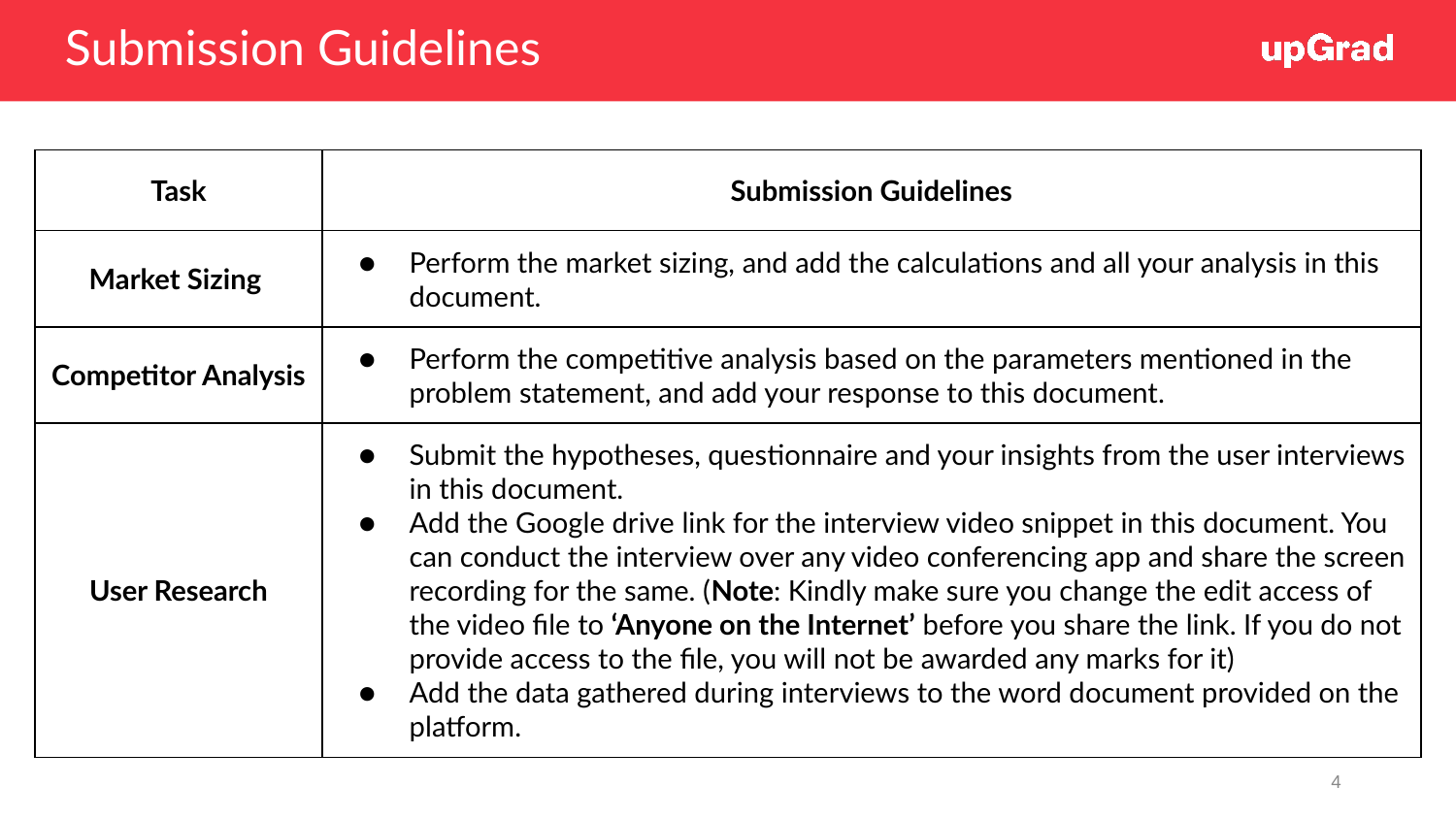

# Submission Guidelines
| Task | Submission Guidelines |
| --- | --- |
| Market Sizing | Perform the market sizing, and add the calculations and all your analysis in this document. |
| Competitor Analysis | Perform the competitive analysis based on the parameters mentioned in the problem statement, and add your response to this document. |
| User Research | Submit the hypotheses, questionnaire and your insights from the user interviews in this document. Add the Google drive link for the interview video snippet in this document. You can conduct the interview over any video conferencing app and share the screen recording for the same. (Note: Kindly make sure you change the edit access of the video file to ‘Anyone on the Internet’ before you share the link. If you do not provide access to the file, you will not be awarded any marks for it) Add the data gathered during interviews to the word document provided on the platform. |
4